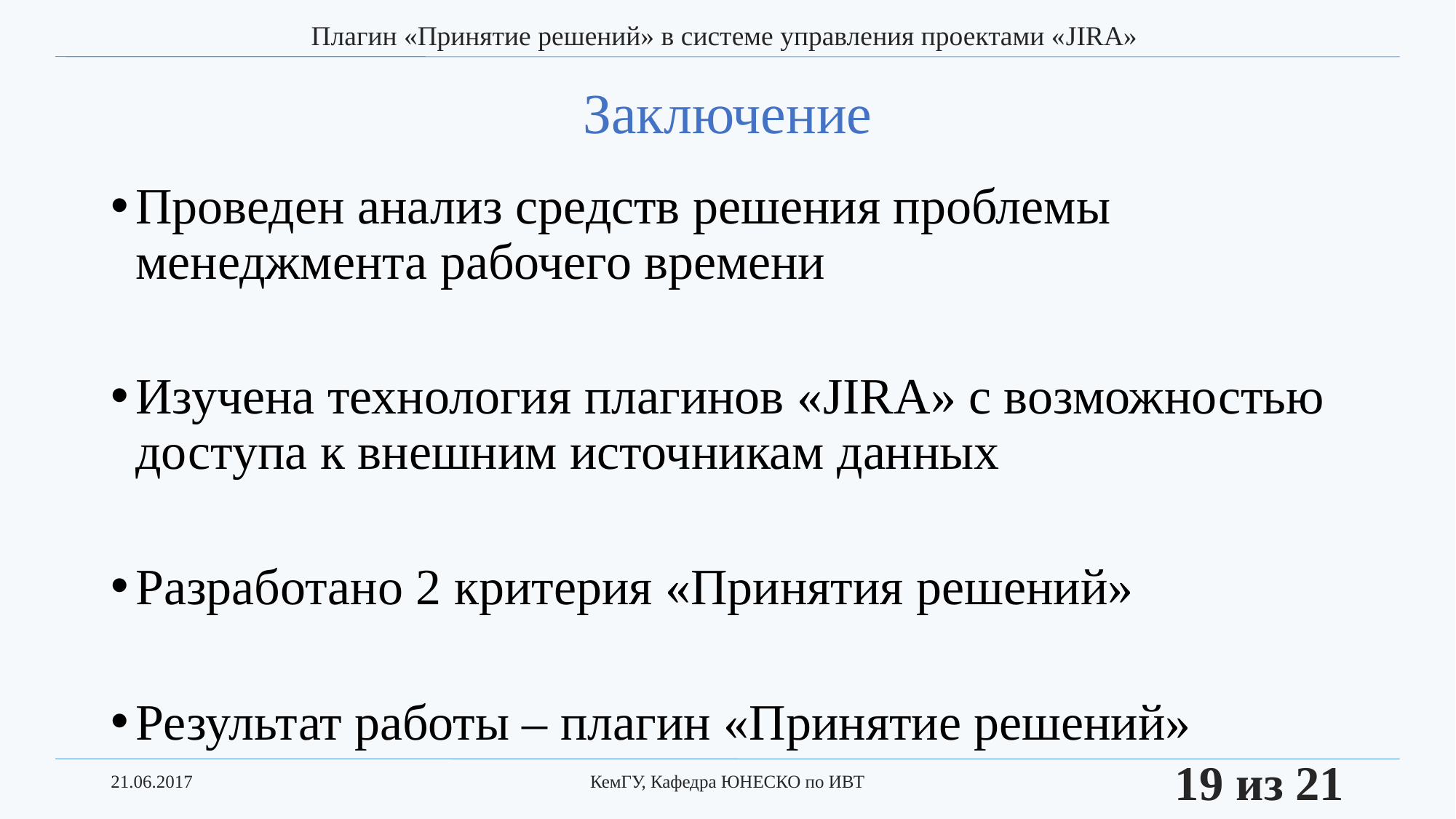

Плагин «Принятие решений» в системе управления проектами «JIRA»
# Заключение
Проведен анализ средств решения проблемы менеджмента рабочего времени

Изучена технология плагинов «JIRA» с возможностью доступа к внешним источникам данных

Разработано 2 критерия «Принятия решений»

Результат работы – плагин «Принятие решений»
21.06.2017
КемГУ, Кафедра ЮНЕСКО по ИВТ
19 из 21